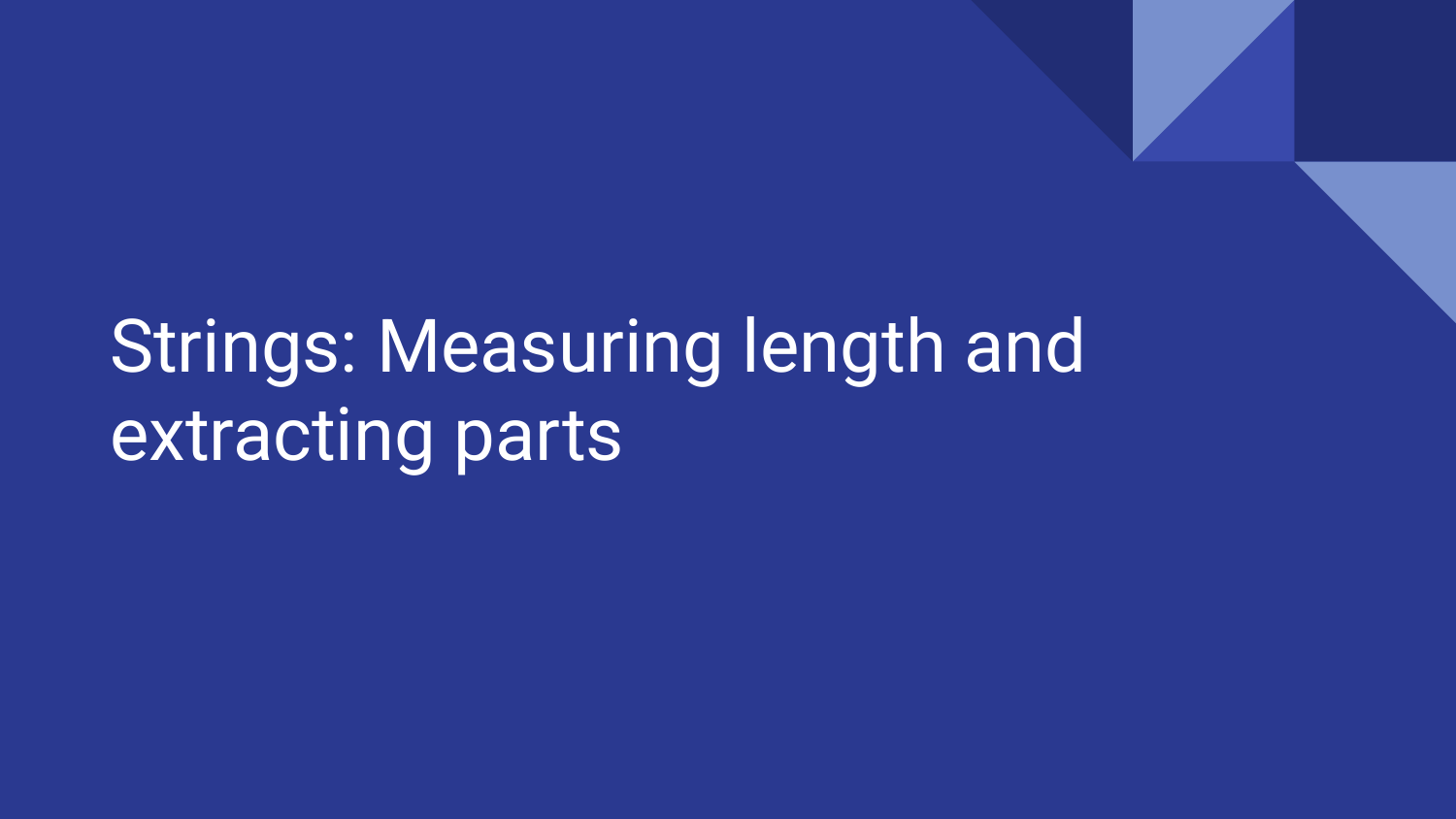

# Strings: Measuring length and extracting parts